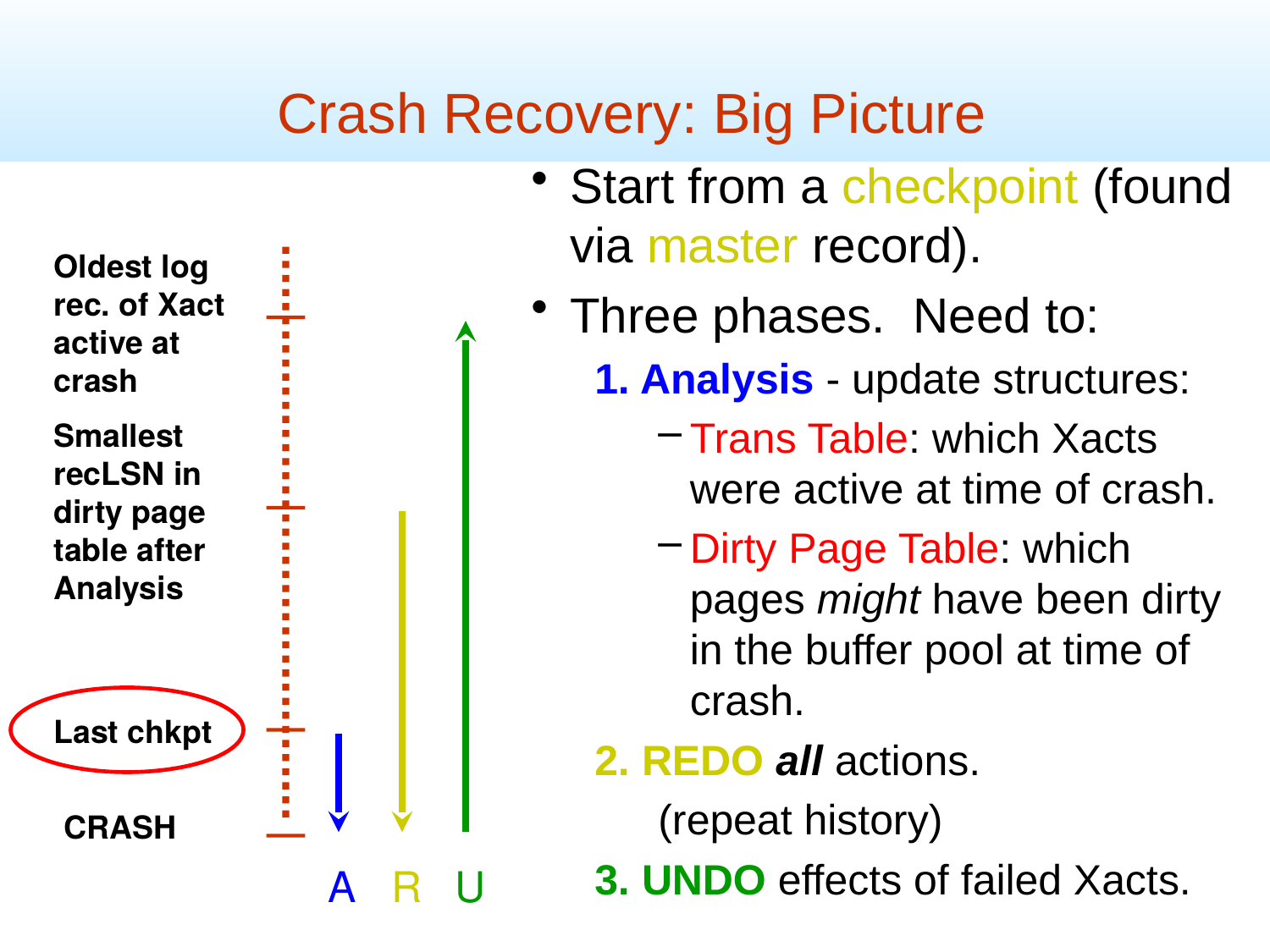

Crash Recovery: Big Picture
Start from a checkpoint (found via master record).
Three phases.  Need to:
1. Analysis - update structures:
Trans Table: which Xacts were active at time of crash.
Dirty Page Table: which pages might have been dirty in the buffer pool at time of crash.
2. REDO all actions.
(repeat history)
3. UNDO effects of failed Xacts.
Oldest log rec. of Xact active at crash

U
Smallest recLSN in dirty page table after Analysis

R

Last chkpt

A
CRASH

21